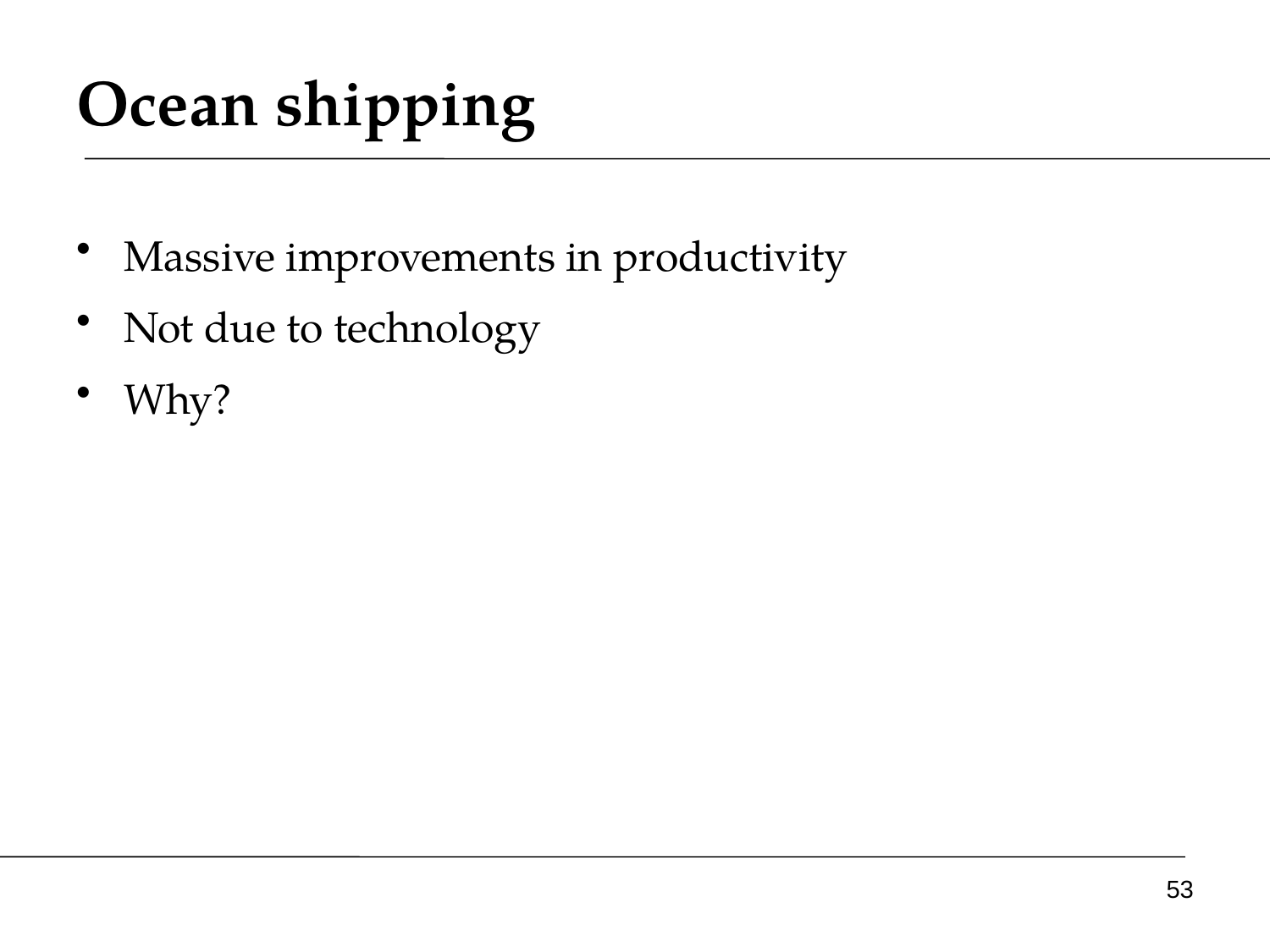

# Ocean shipping
Massive improvements in productivity
Not due to technology
Why?
53